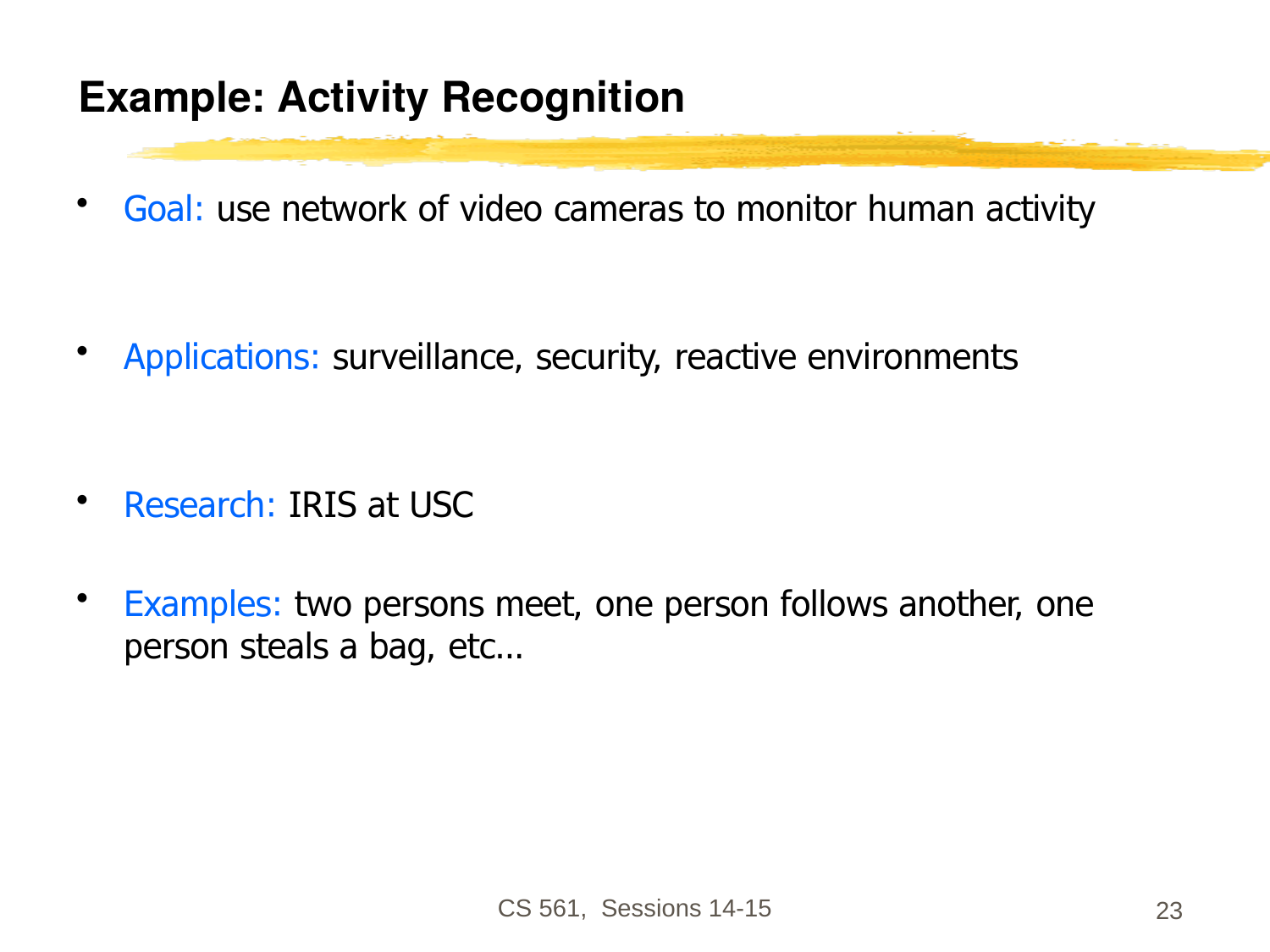

# Example: Activity Recognition
Goal: use network of video cameras to monitor human activity

Applications: surveillance, security, reactive environments

Research: IRIS at USC

Examples: two persons meet, one person follows another, one person steals a bag, etc…
CS 561,  Sessions 14-15
23